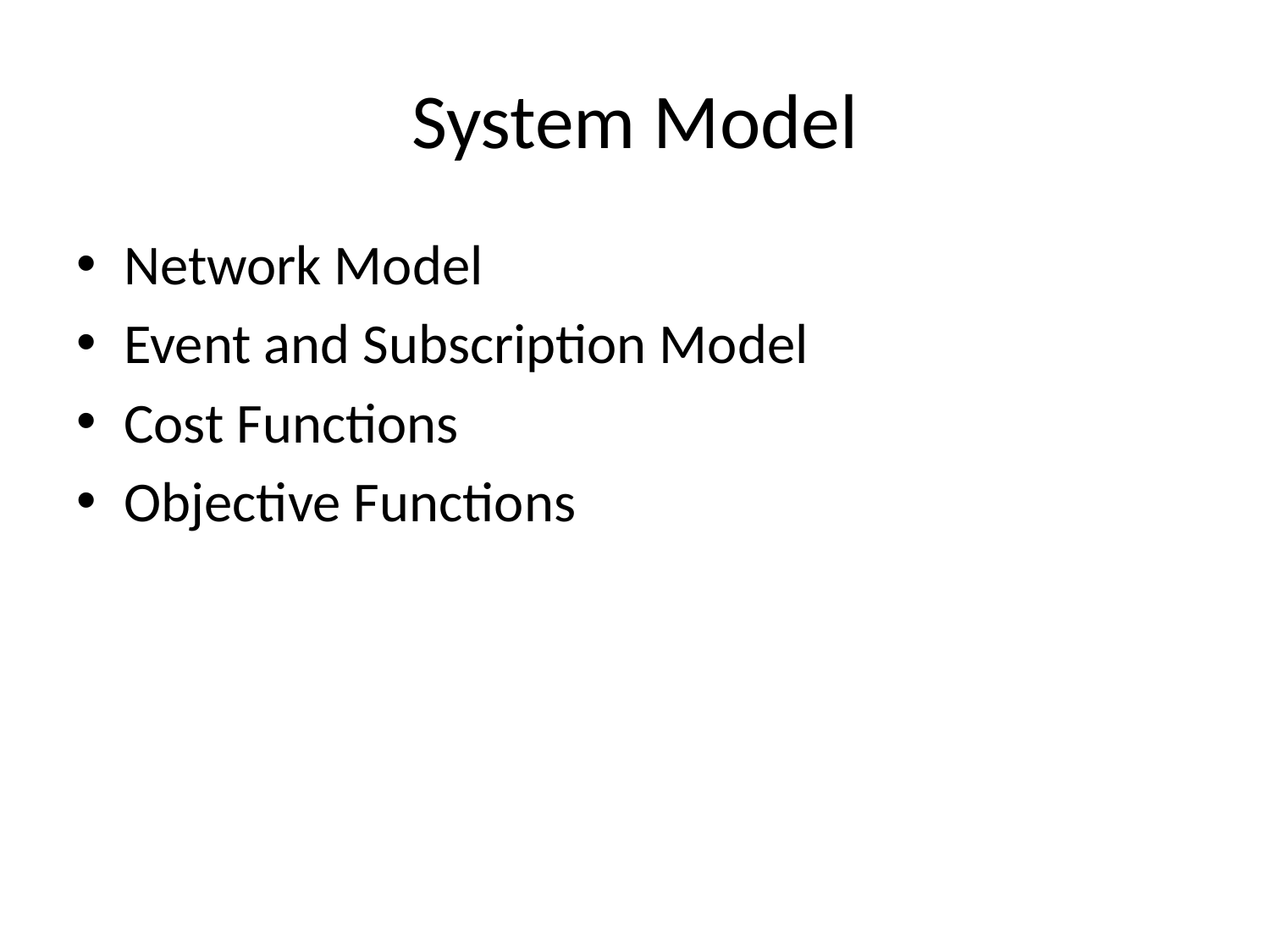

# System Model
Network Model
Event and Subscription Model
Cost Functions
Objective Functions